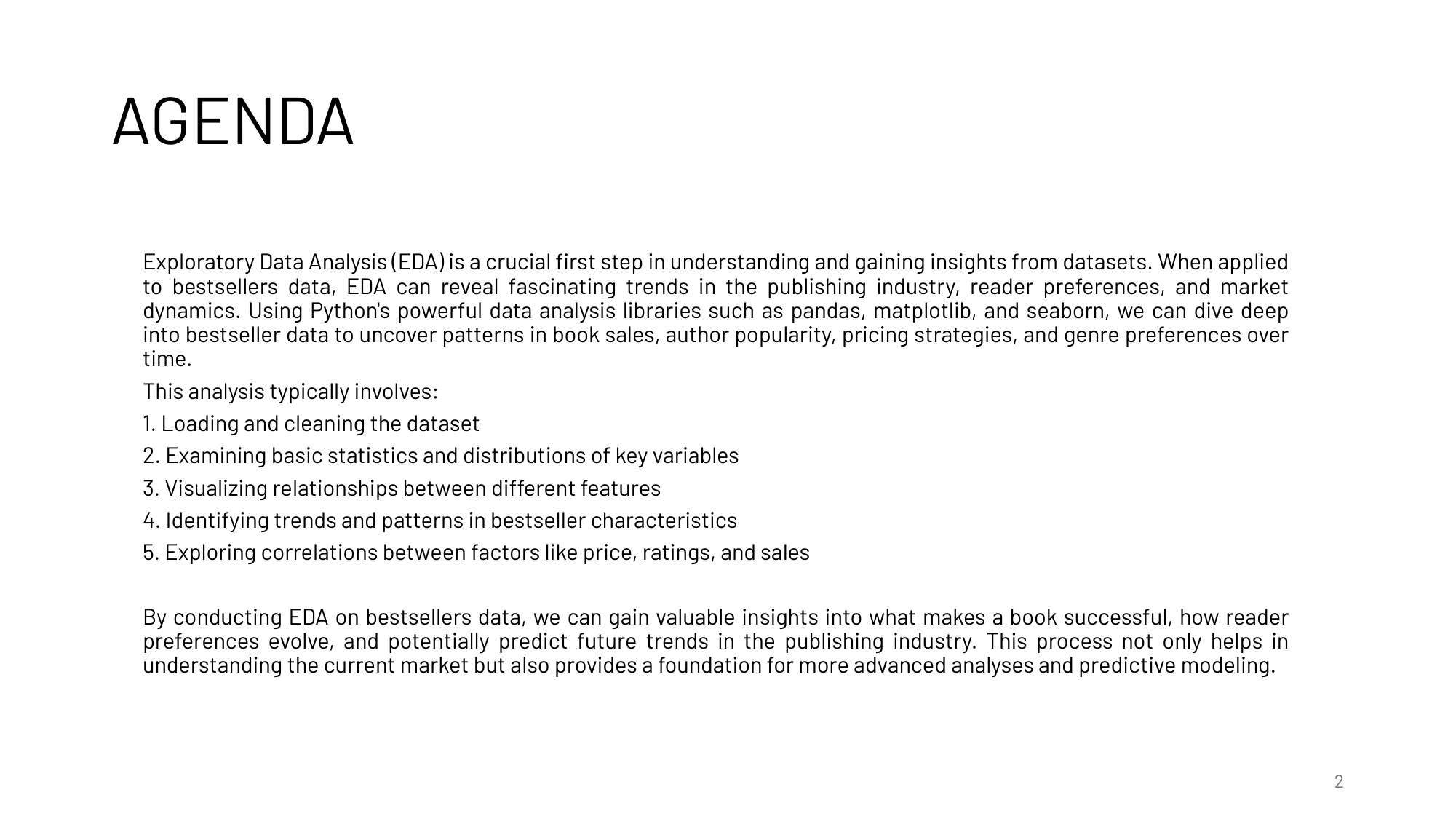

# AGENDA
Exploratory Data Analysis (EDA) is a crucial first step in understanding and gaining insights from datasets. When applied to bestsellers data, EDA can reveal fascinating trends in the publishing industry, reader preferences, and market dynamics. Using Python's powerful data analysis libraries such as pandas, matplotlib, and seaborn, we can dive deep into bestseller data to uncover patterns in book sales, author popularity, pricing strategies, and genre preferences over time.
This analysis typically involves:
1. Loading and cleaning the dataset
2. Examining basic statistics and distributions of key variables
3. Visualizing relationships between different features
4. Identifying trends and patterns in bestseller characteristics
5. Exploring correlations between factors like price, ratings, and sales

By conducting EDA on bestsellers data, we can gain valuable insights into what makes a book successful, how reader preferences evolve, and potentially predict future trends in the publishing industry. This process not only helps in understanding the current market but also provides a foundation for more advanced analyses and predictive modeling.

2